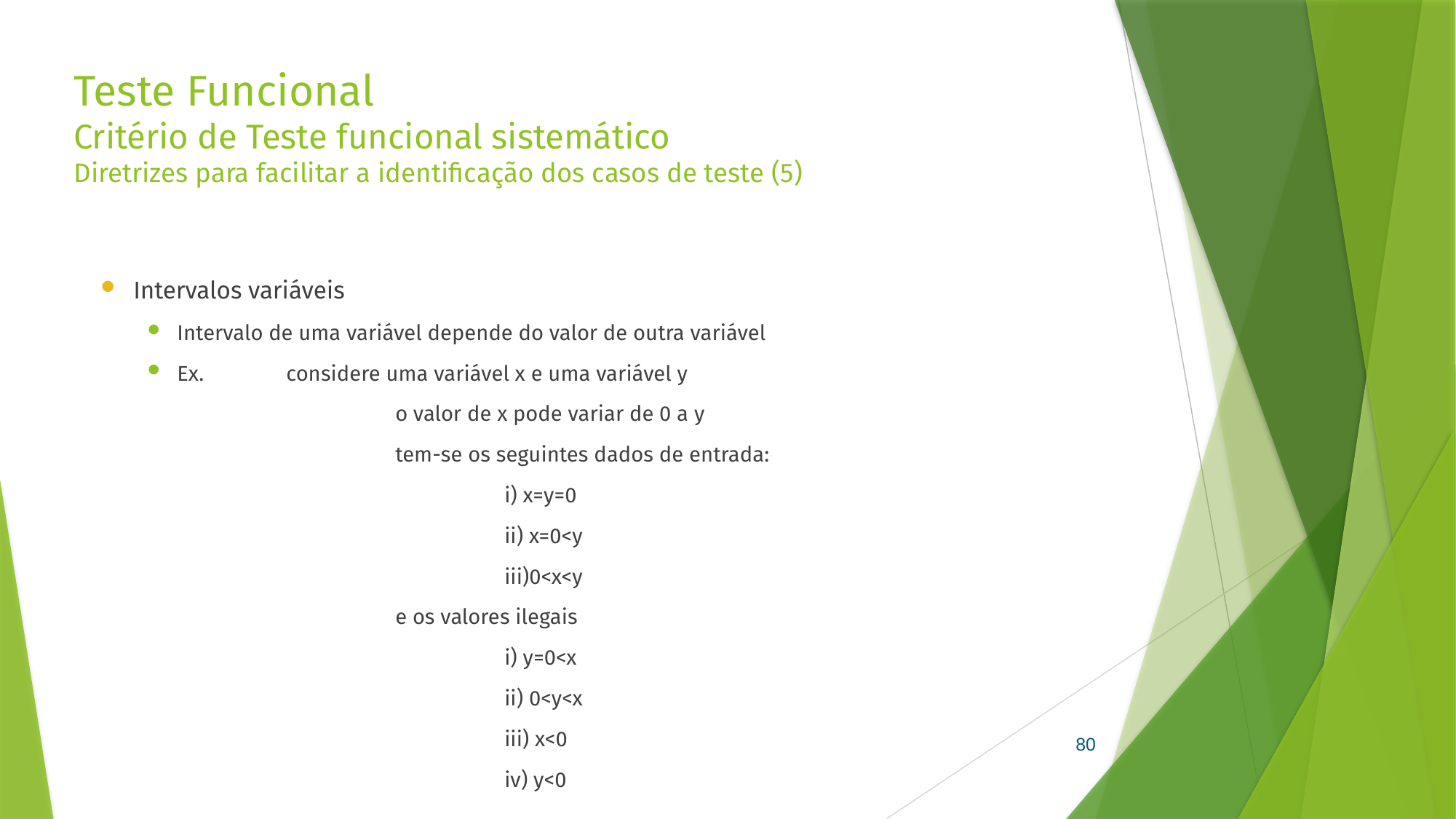

# Teste Funcional Critério de Teste funcional sistemático Diretrizes para facilitar a identificação dos casos de teste (5)
Intervalos variáveis
Intervalo de uma variável depende do valor de outra variável
Ex. 	considere uma variável x e uma variável y
			o valor de x pode variar de 0 a y
			tem-se os seguintes dados de entrada:
				i) x=y=0
				ii) x=0<y
				iii)0<x<y
			e os valores ilegais
				i) y=0<x
				ii) 0<y<x
				iii) x<0
				iv) y<0

80